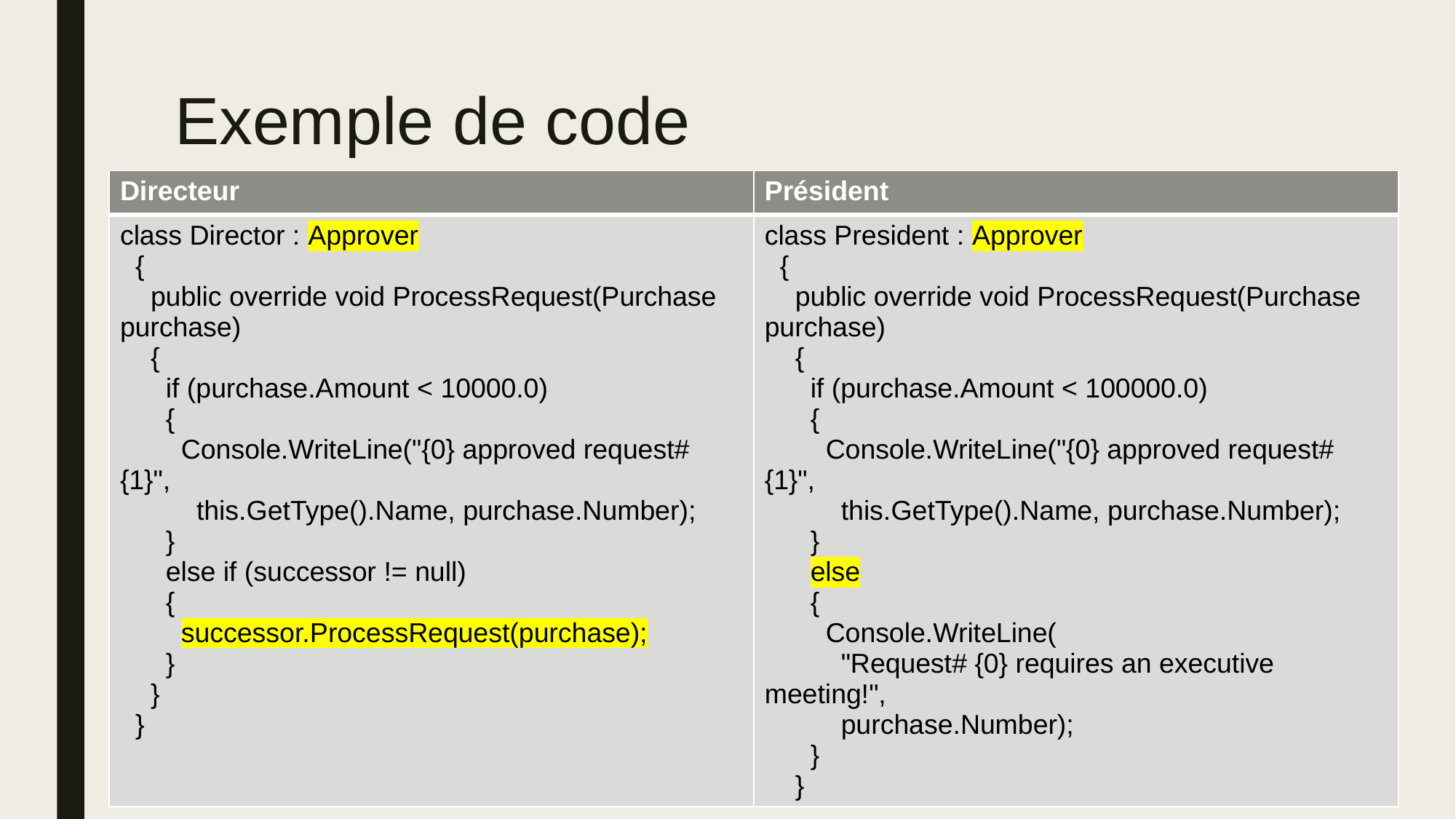

# Exemple de code
| Directeur | Président |
| --- | --- |
| class Director : Approver   {     public override void ProcessRequest(Purchase purchase)     {       if (purchase.Amount < 10000.0)       {         Console.WriteLine("{0} approved request# {1}",           this.GetType().Name, purchase.Number);       }       else if (successor != null)       {         successor.ProcessRequest(purchase);       }     }   } | class President : Approver   {     public override void ProcessRequest(Purchase purchase)     {       if (purchase.Amount < 100000.0)       {         Console.WriteLine("{0} approved request# {1}",           this.GetType().Name, purchase.Number);       }       else       {         Console.WriteLine(           "Request# {0} requires an executive meeting!",           purchase.Number);       }     } |